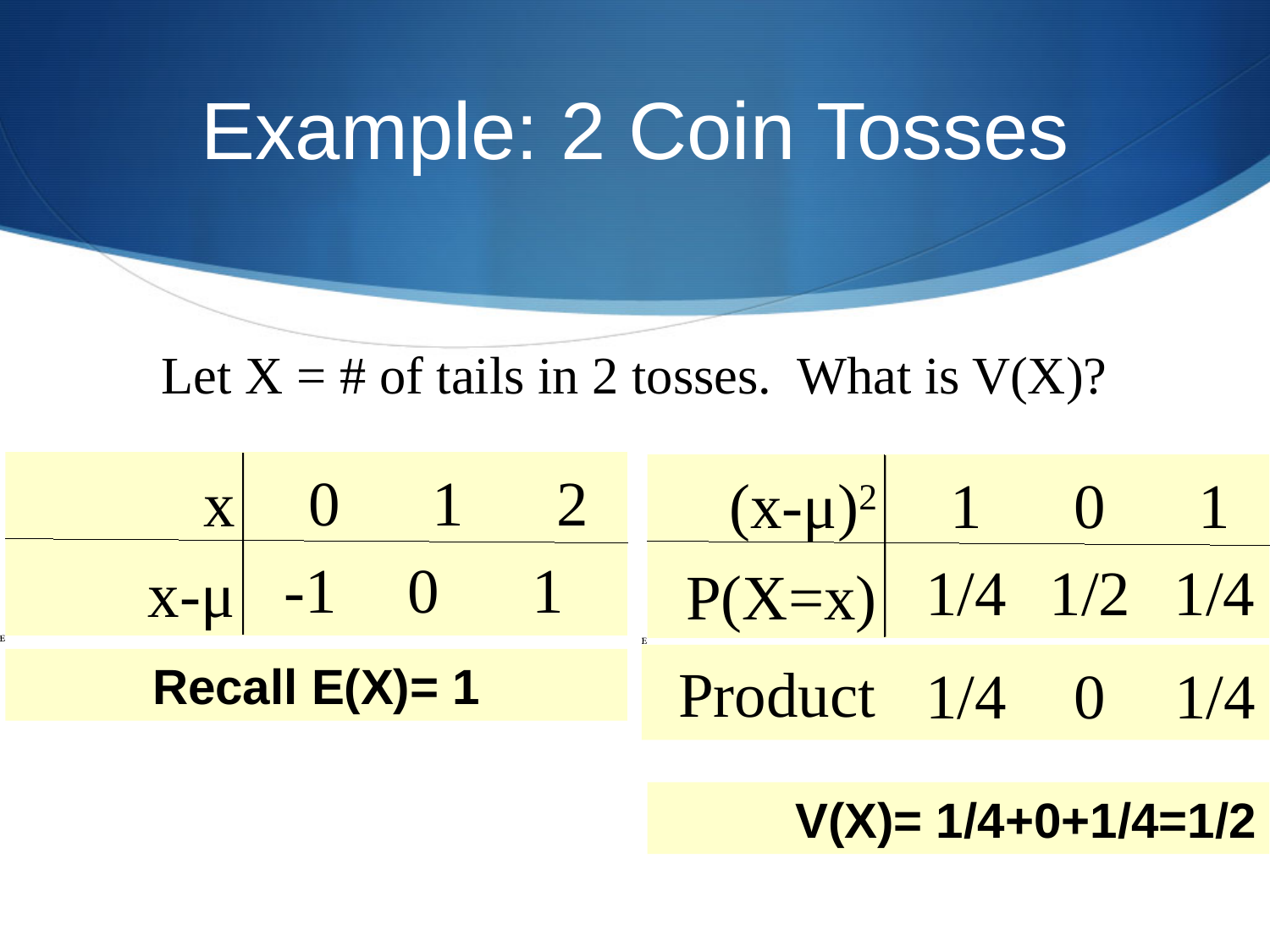

# Example: 2 Coin Tosses
Let X = # of tails in 2 tosses.  What is V(X)?

0
1
2
x

-1
0
1
x-μ

1
0
1
(x-μ)2

1/4
1/2
1/4
P(X=x)

Product
1/4
0
1/4
Recall E(X)= 1
V(X)= 1/4+0+1/4=1/2